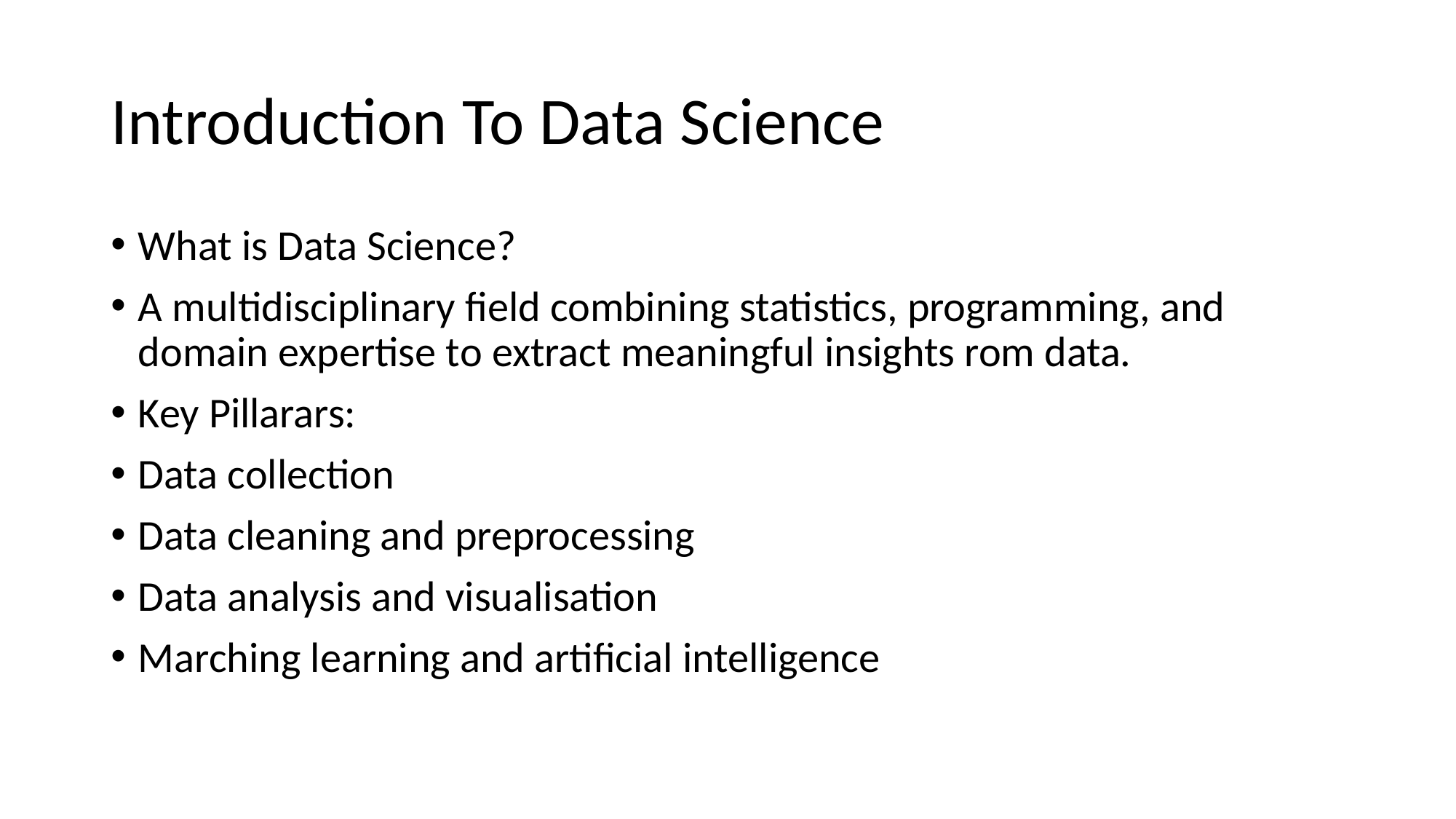

# Introduction To Data Science
What is Data Science?
A multidisciplinary field combining statistics, programming, and domain expertise to extract meaningful insights rom data.
Key Pillarars:
Data collection
Data cleaning and preprocessing
Data analysis and visualisation
Marching learning and artificial intelligence